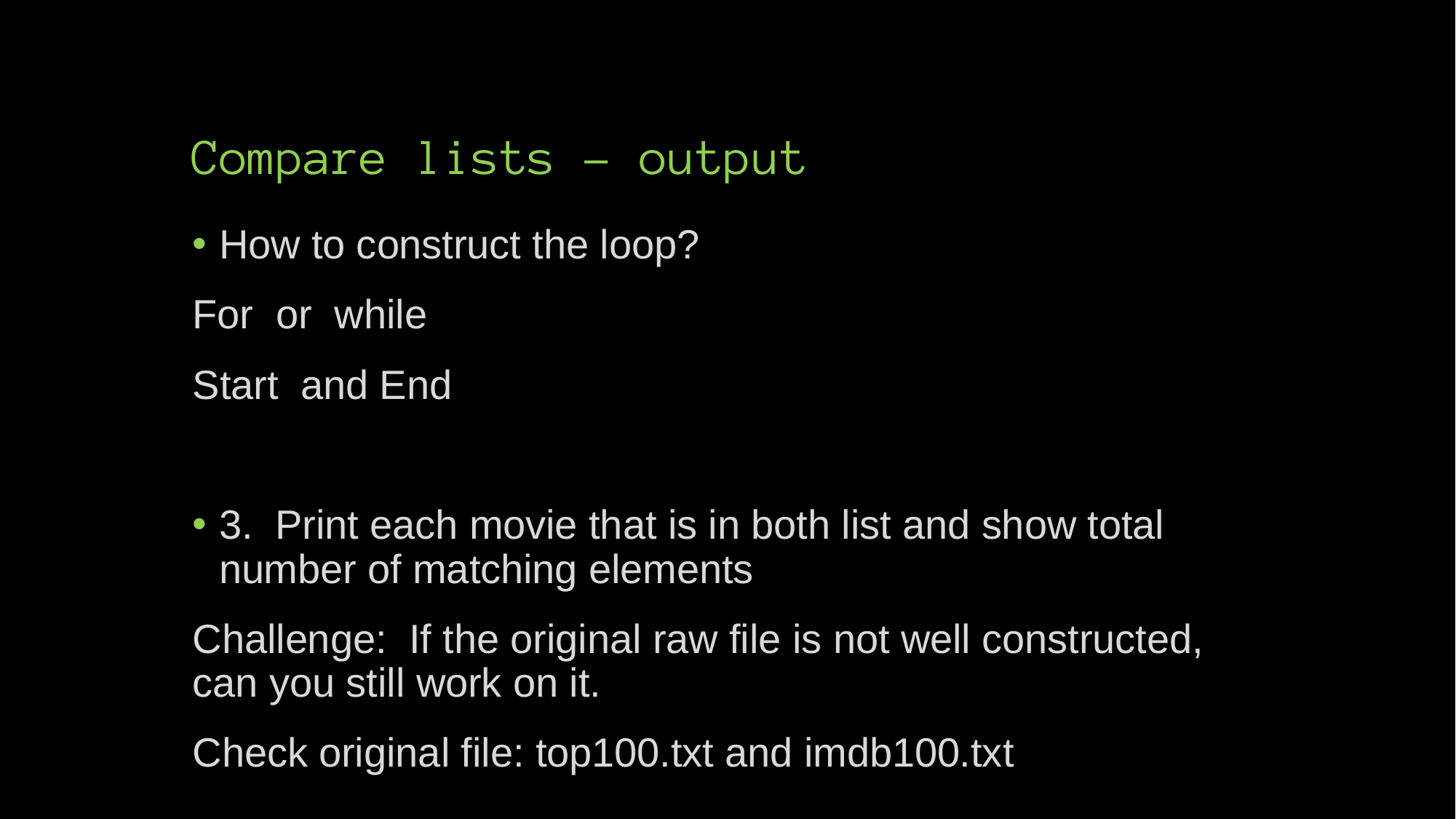

# Compare lists - output
How to construct the loop?
For  or  while
Start  and End

3.  Print each movie that is in both list and show total number of matching elements
Challenge:  If the original raw file is not well constructed, can you still work on it.
Check original file: top100.txt and imdb100.txt